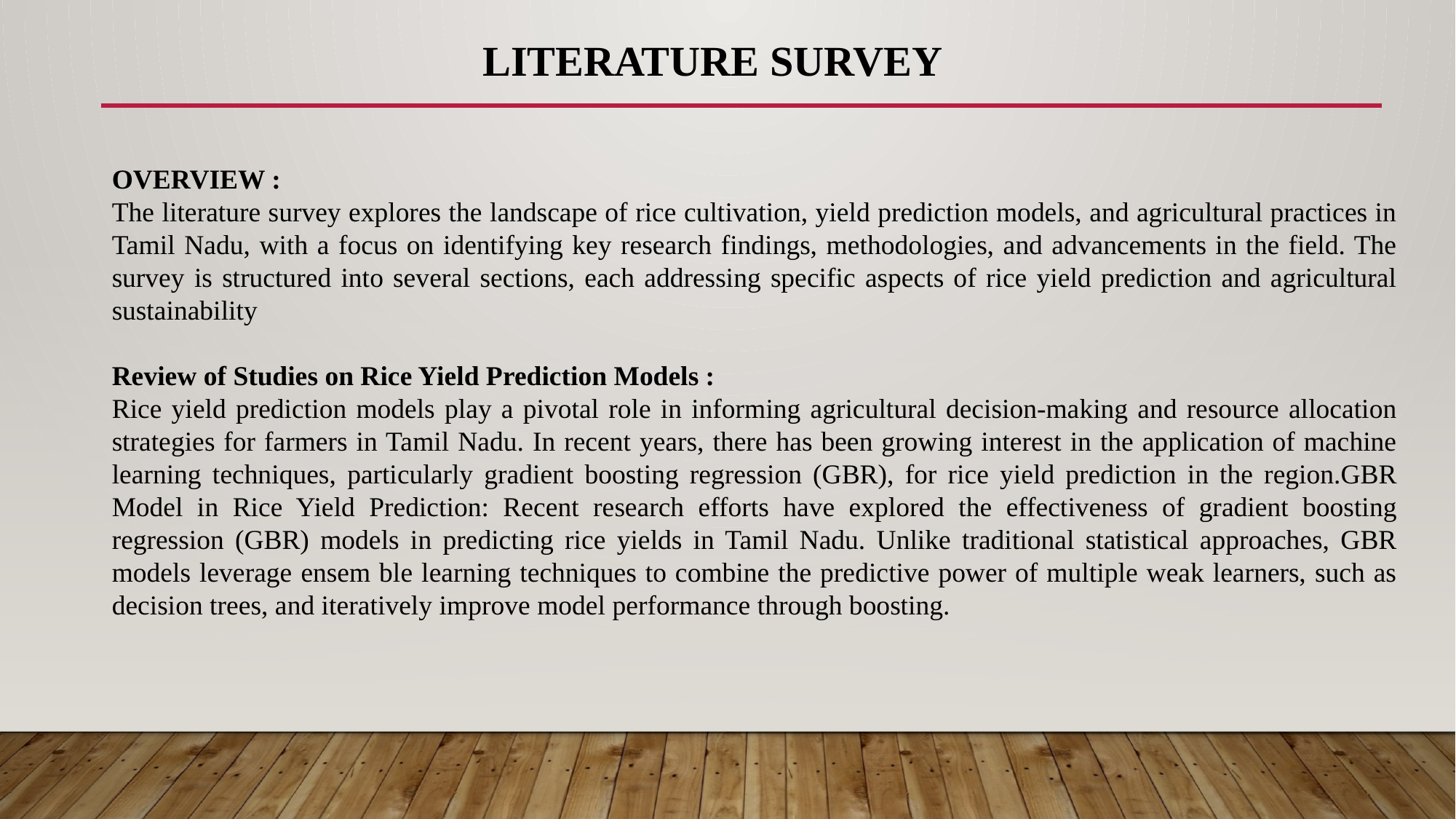

LITERATURE SURVEY

OVERVIEW :
The literature survey explores the landscape of rice cultivation, yield prediction models, and agricultural practices in Tamil Nadu, with a focus on identifying key research findings, methodologies, and advancements in the field. The survey is structured into several sections, each addressing specific aspects of rice yield prediction and agricultural sustainability

Review of Studies on Rice Yield Prediction Models :
Rice yield prediction models play a pivotal role in informing agricultural decision-making and resource allocation strategies for farmers in Tamil Nadu. In recent years, there has been growing interest in the application of machine learning techniques, particularly gradient boosting regression (GBR), for rice yield prediction in the region.GBR Model in Rice Yield Prediction: Recent research efforts have explored the effectiveness of gradient boosting regression (GBR) models in predicting rice yields in Tamil Nadu. Unlike traditional statistical approaches, GBR models leverage ensem ble learning techniques to combine the predictive power of multiple weak learners, such as decision trees, and iteratively improve model performance through boosting.